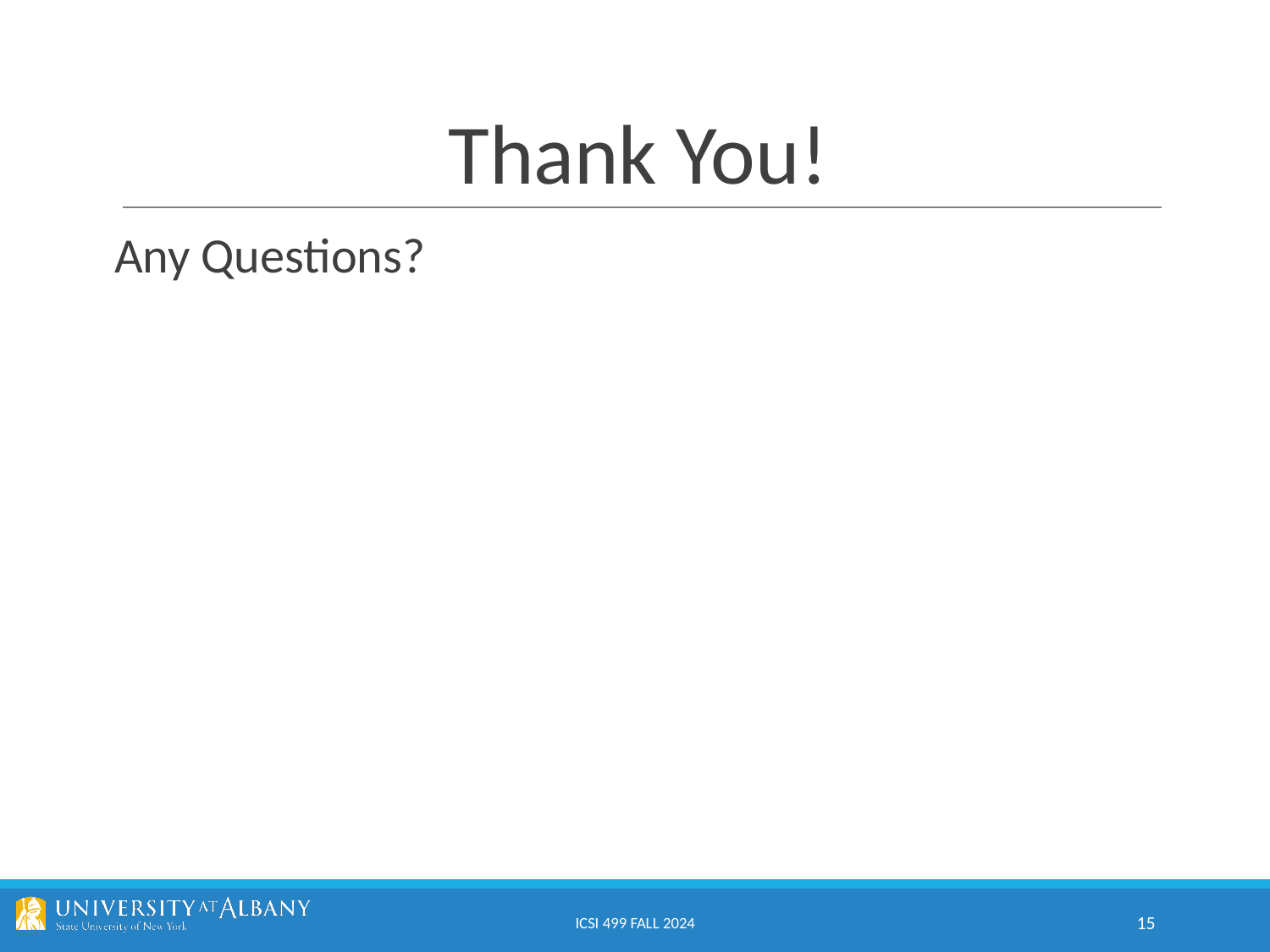

# Thank You!
Any Questions?
ICSI 499 FALL 2024
15